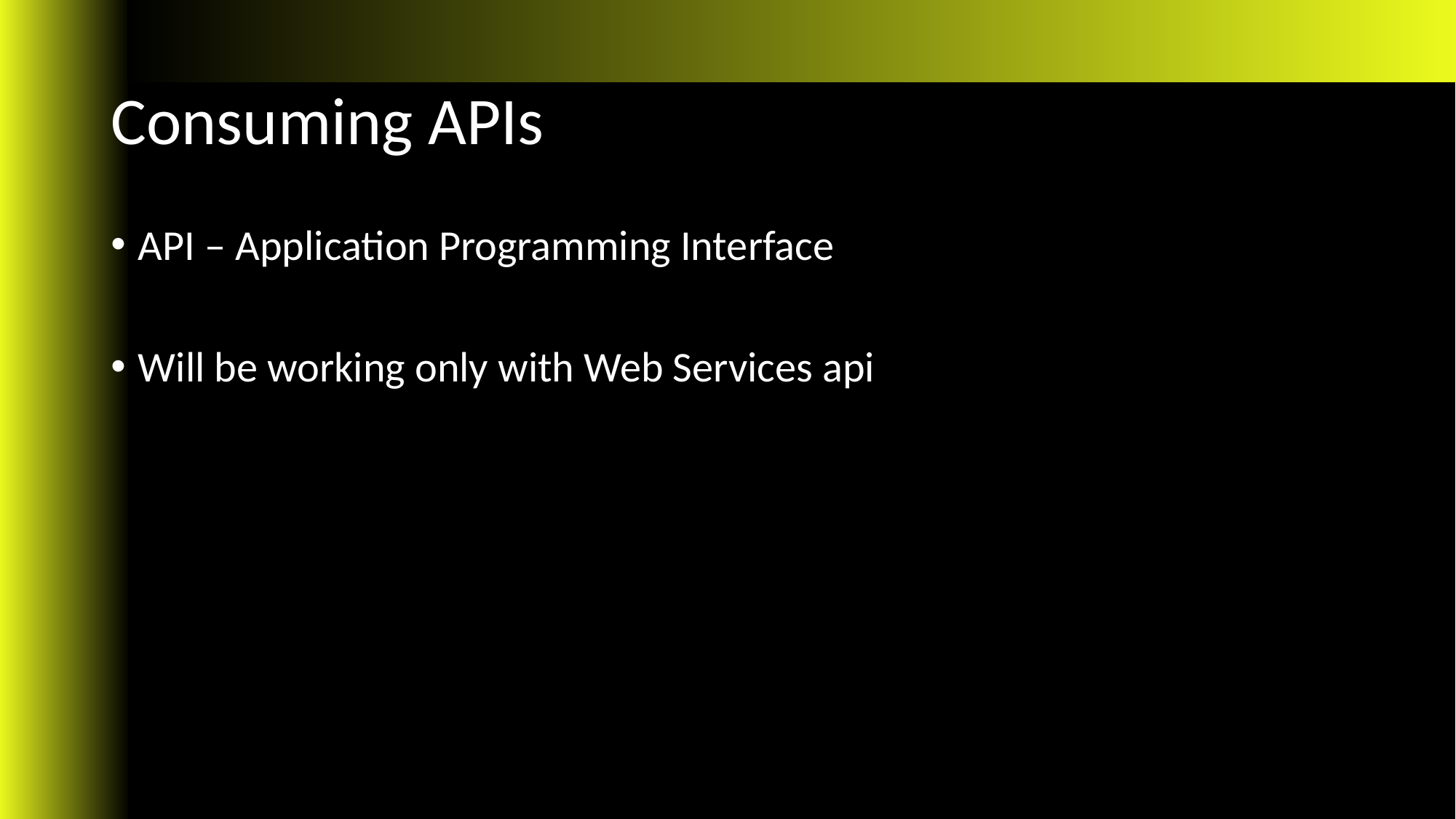

# Consuming APIs
API – Application Programming Interface

Will be working only with Web Services api